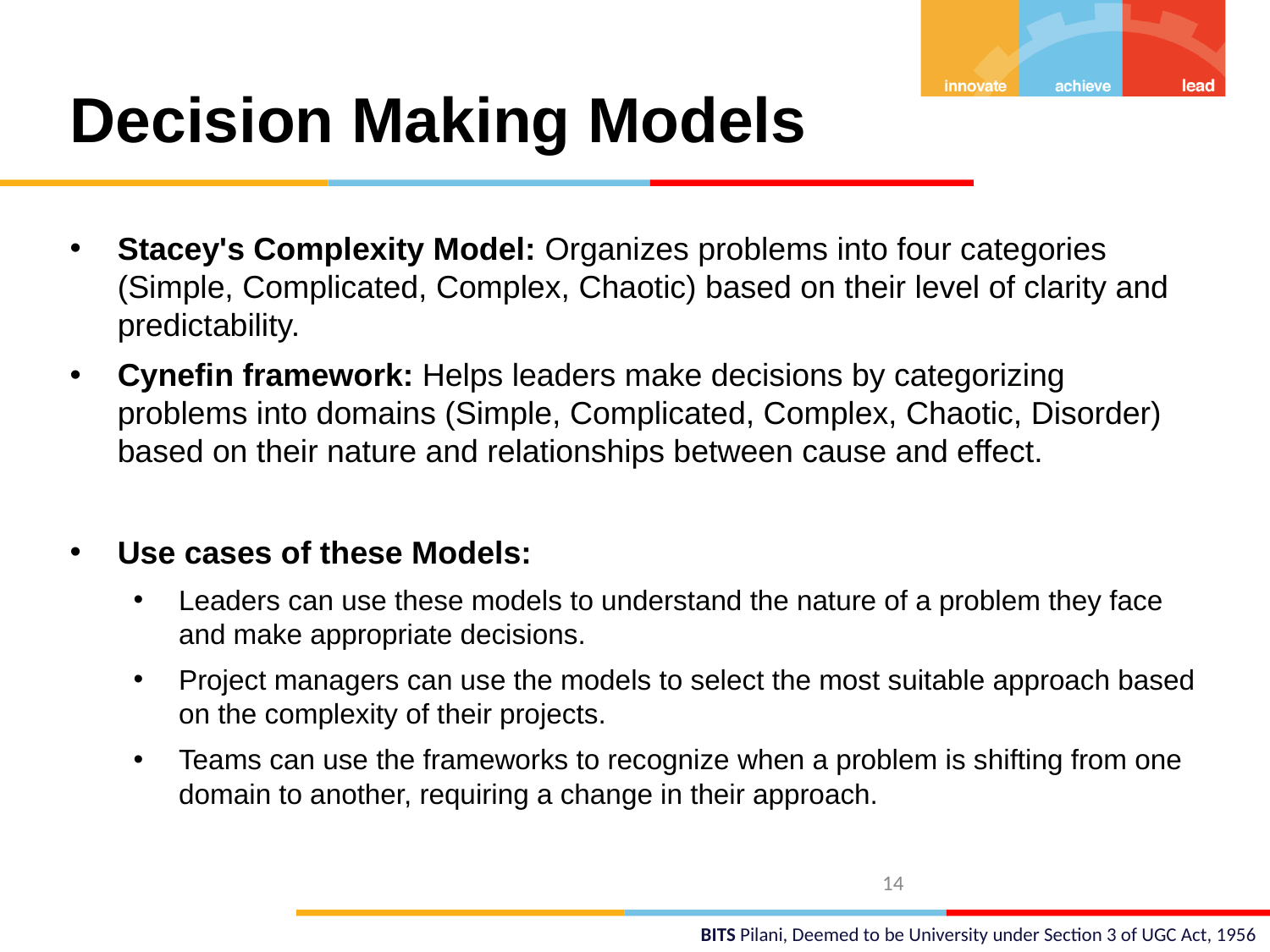

# Decision Making Models
Stacey's Complexity Model: Organizes problems into four categories (Simple, Complicated, Complex, Chaotic) based on their level of clarity and predictability.
Cynefin framework: Helps leaders make decisions by categorizing problems into domains (Simple, Complicated, Complex, Chaotic, Disorder) based on their nature and relationships between cause and effect.

Use cases of these Models:
Leaders can use these models to understand the nature of a problem they face and make appropriate decisions.
Project managers can use the models to select the most suitable approach based on the complexity of their projects.
Teams can use the frameworks to recognize when a problem is shifting from one domain to another, requiring a change in their approach.

14